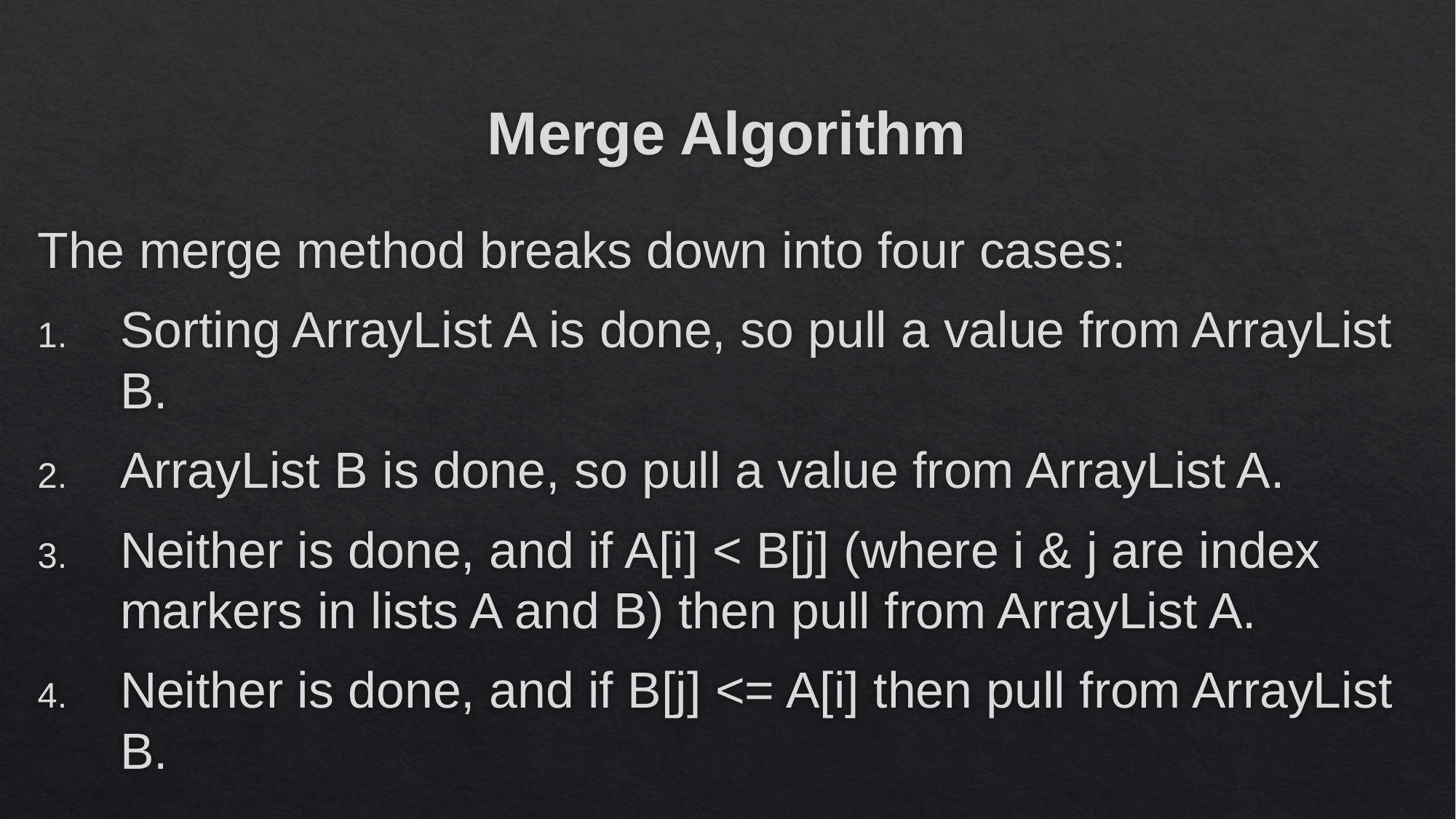

# Merge Algorithm
The merge method breaks down into four cases:
Sorting ArrayList A is done, so pull a value from ArrayList B.
ArrayList B is done, so pull a value from ArrayList A.
Neither is done, and if A[i] < B[j] (where i & j are index markers in lists A and B) then pull from ArrayList A.
Neither is done, and if B[j] <= A[i] then pull from ArrayList B.